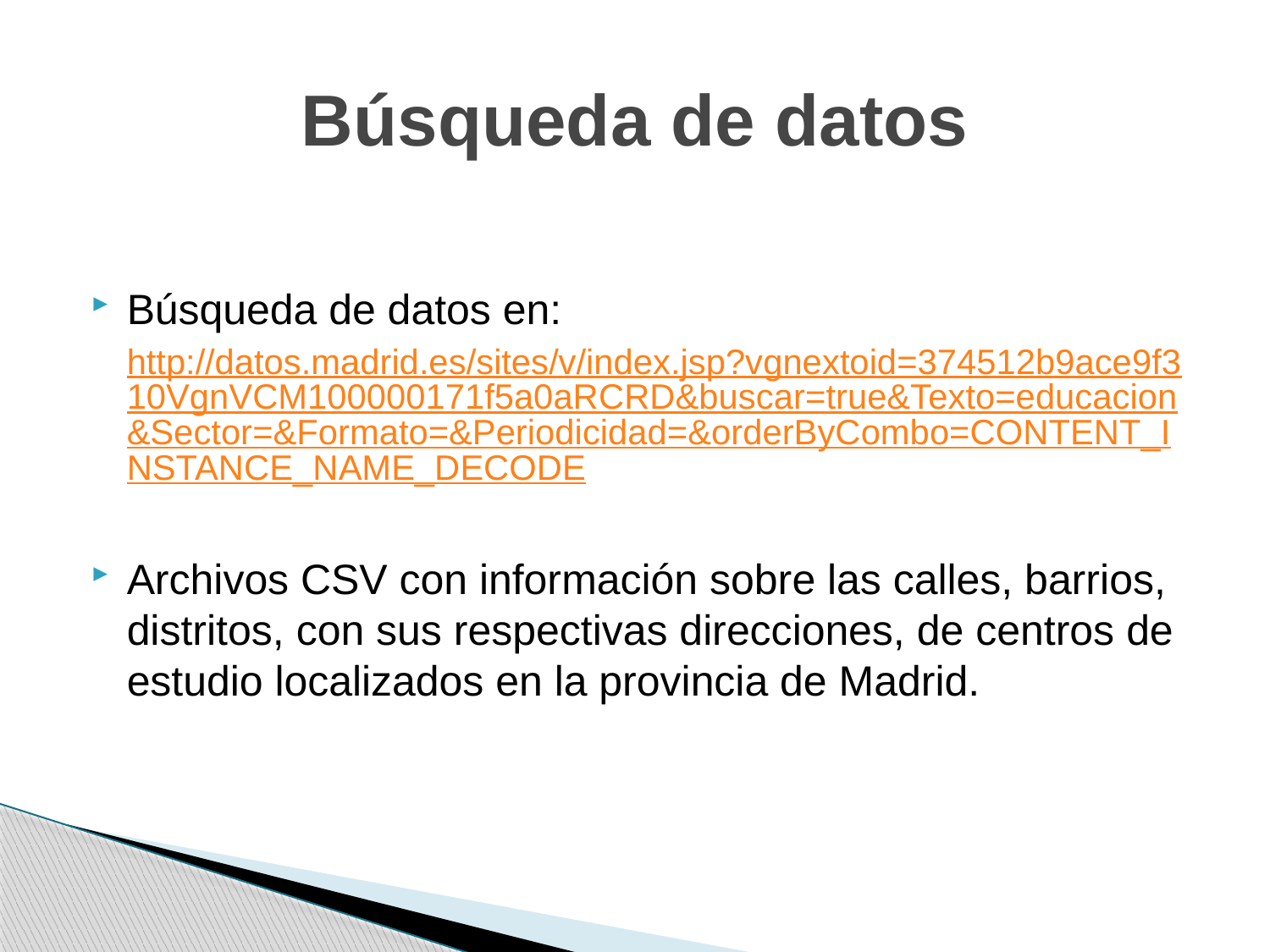

# Búsqueda de datos
Búsqueda de datos en:
http://datos.madrid.es/sites/v/index.jsp?vgnextoid=374512b9ace9f310VgnVCM100000171f5a0aRCRD&buscar=true&Texto=educacion&Sector=&Formato=&Periodicidad=&orderByCombo=CONTENT_INSTANCE_NAME_DECODE

Archivos CSV con información sobre las calles, barrios, distritos, con sus respectivas direcciones, de centros de estudio localizados en la provincia de Madrid.